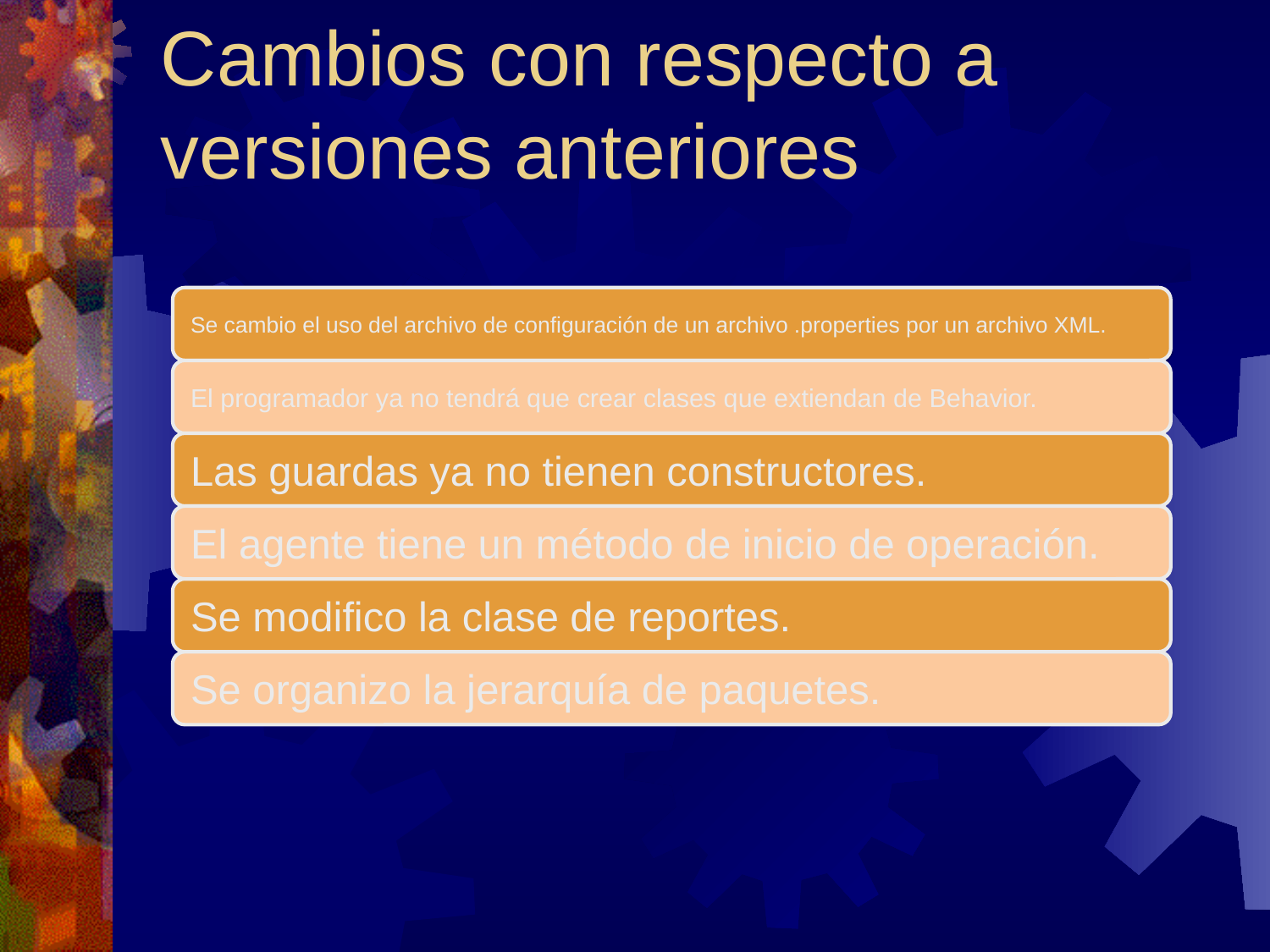

# Cambios con respecto a versiones anteriores
Se cambio el uso del archivo de configuración de un archivo .properties por un archivo XML.
El programador ya no tendrá que crear clases que extiendan de Behavior.
Las guardas ya no tienen constructores.
El agente tiene un método de inicio de operación.
Se modifico la clase de reportes.
Se organizo la jerarquía de paquetes.